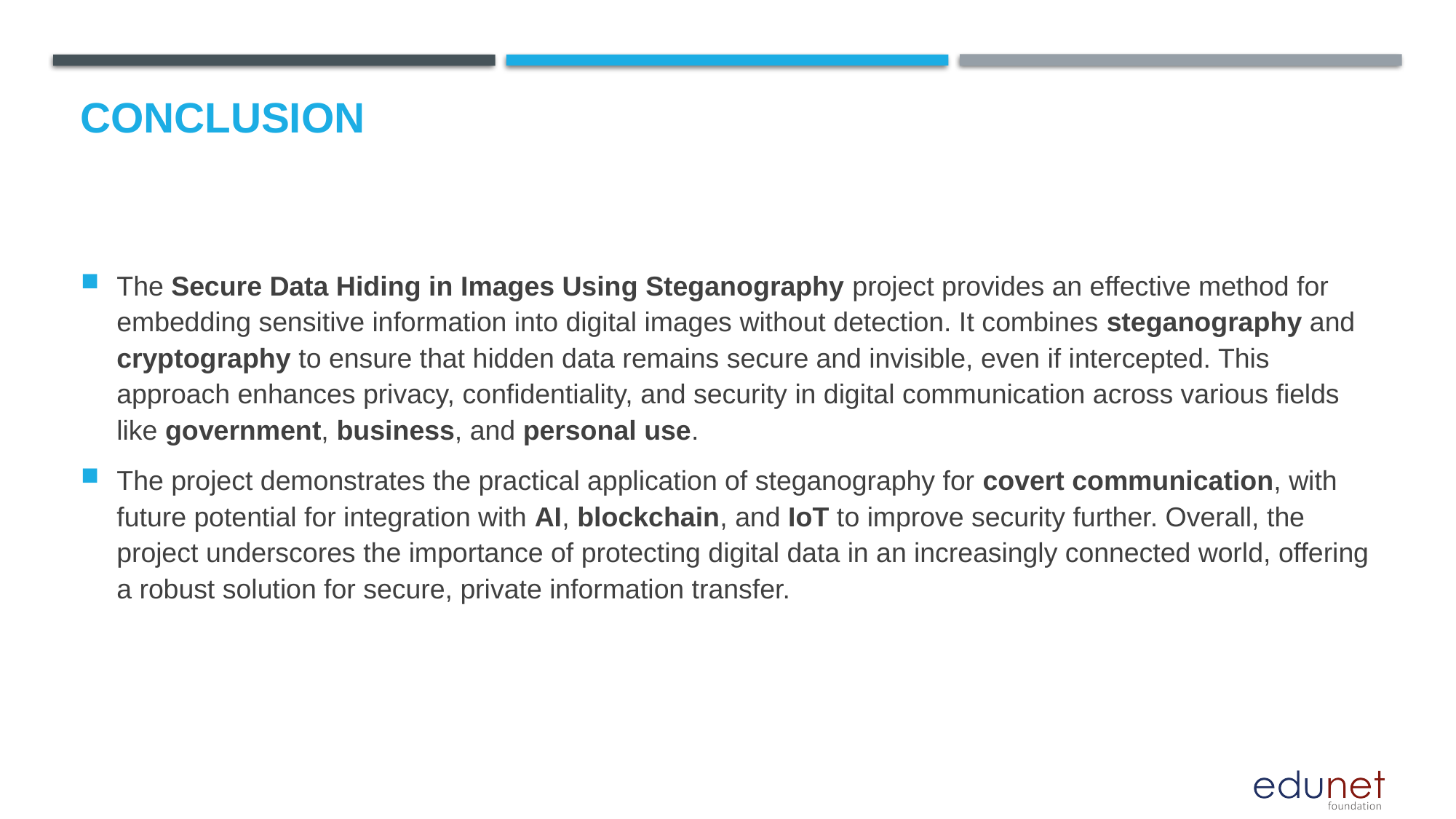

# Conclusion
The Secure Data Hiding in Images Using Steganography project provides an effective method for embedding sensitive information into digital images without detection. It combines steganography and cryptography to ensure that hidden data remains secure and invisible, even if intercepted. This approach enhances privacy, confidentiality, and security in digital communication across various fields like government, business, and personal use.
The project demonstrates the practical application of steganography for covert communication, with future potential for integration with AI, blockchain, and IoT to improve security further. Overall, the project underscores the importance of protecting digital data in an increasingly connected world, offering a robust solution for secure, private information transfer.